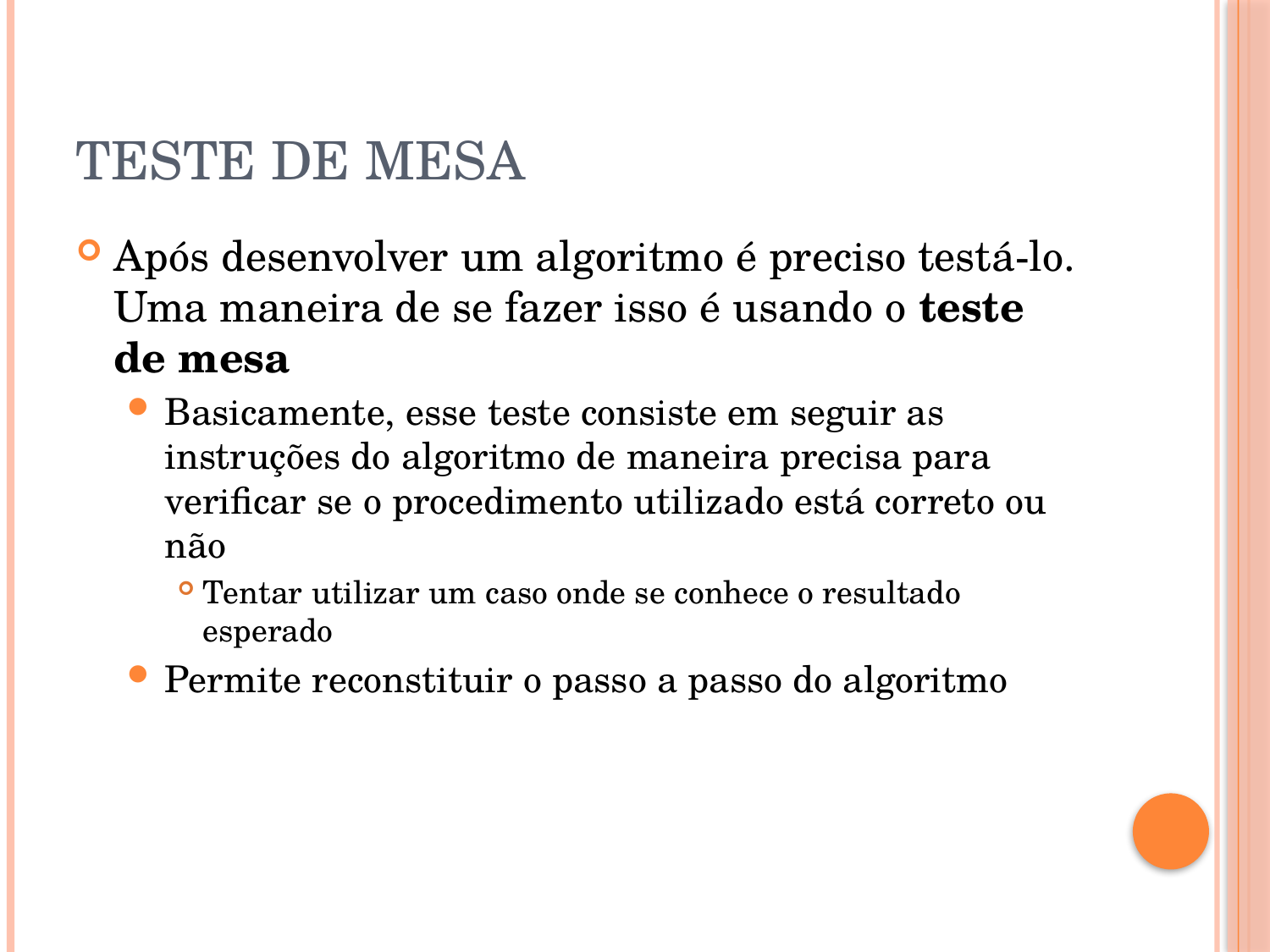

# Teste de mesa
Após desenvolver um algoritmo é preciso testá-lo. Uma maneira de se fazer isso é usando o teste de mesa
Basicamente, esse teste consiste em seguir as instruções do algoritmo de maneira precisa para verificar se o procedimento utilizado está correto ou não
Tentar utilizar um caso onde se conhece o resultado esperado
Permite reconstituir o passo a passo do algoritmo